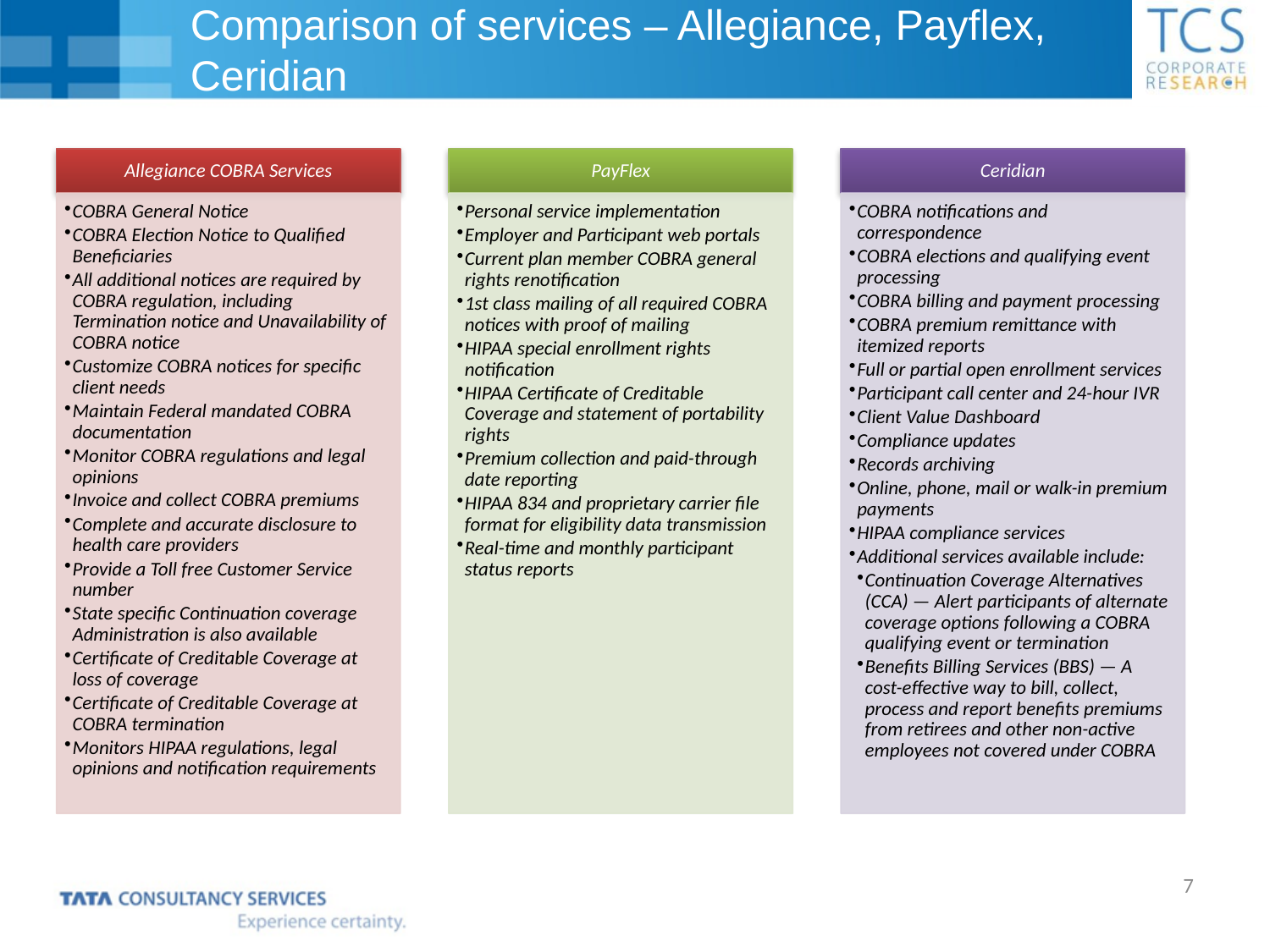

# Comparison of services – Allegiance, Payflex, Ceridian
Allegiance COBRA Services
COBRA General Notice
COBRA Election Notice to Qualified Beneficiaries
All additional notices are required by COBRA regulation, including Termination notice and Unavailability of COBRA notice
Customize COBRA notices for specific client needs
Maintain Federal mandated COBRA documentation
Monitor COBRA regulations and legal opinions
Invoice and collect COBRA premiums
Complete and accurate disclosure to health care providers
Provide a Toll free Customer Service number
State specific Continuation coverage Administration is also available
Certificate of Creditable Coverage at loss of coverage
Certificate of Creditable Coverage at COBRA termination
Monitors HIPAA regulations, legal opinions and notification requirements
PayFlex
Personal service implementation
Employer and Participant web portals
Current plan member COBRA general rights renotification
1st class mailing of all required COBRA notices with proof of mailing
HIPAA special enrollment rights notification
HIPAA Certificate of Creditable Coverage and statement of portability rights
Premium collection and paid-through date reporting
HIPAA 834 and proprietary carrier file format for eligibility data transmission
Real-time and monthly participant status reports
Ceridian
COBRA notifications and correspondence
COBRA elections and qualifying event processing
COBRA billing and payment processing
COBRA premium remittance with itemized reports
Full or partial open enrollment services
Participant call center and 24-hour IVR
Client Value Dashboard
Compliance updates
Records archiving
Online, phone, mail or walk-in premium payments
HIPAA compliance services
Additional services available include:
Continuation Coverage Alternatives (CCA) — Alert participants of alternate coverage options following a COBRA qualifying event or termination
Benefits Billing Services (BBS) — A cost-effective way to bill, collect, process and report benefits premiums from retirees and other non-active employees not covered under COBRA
7